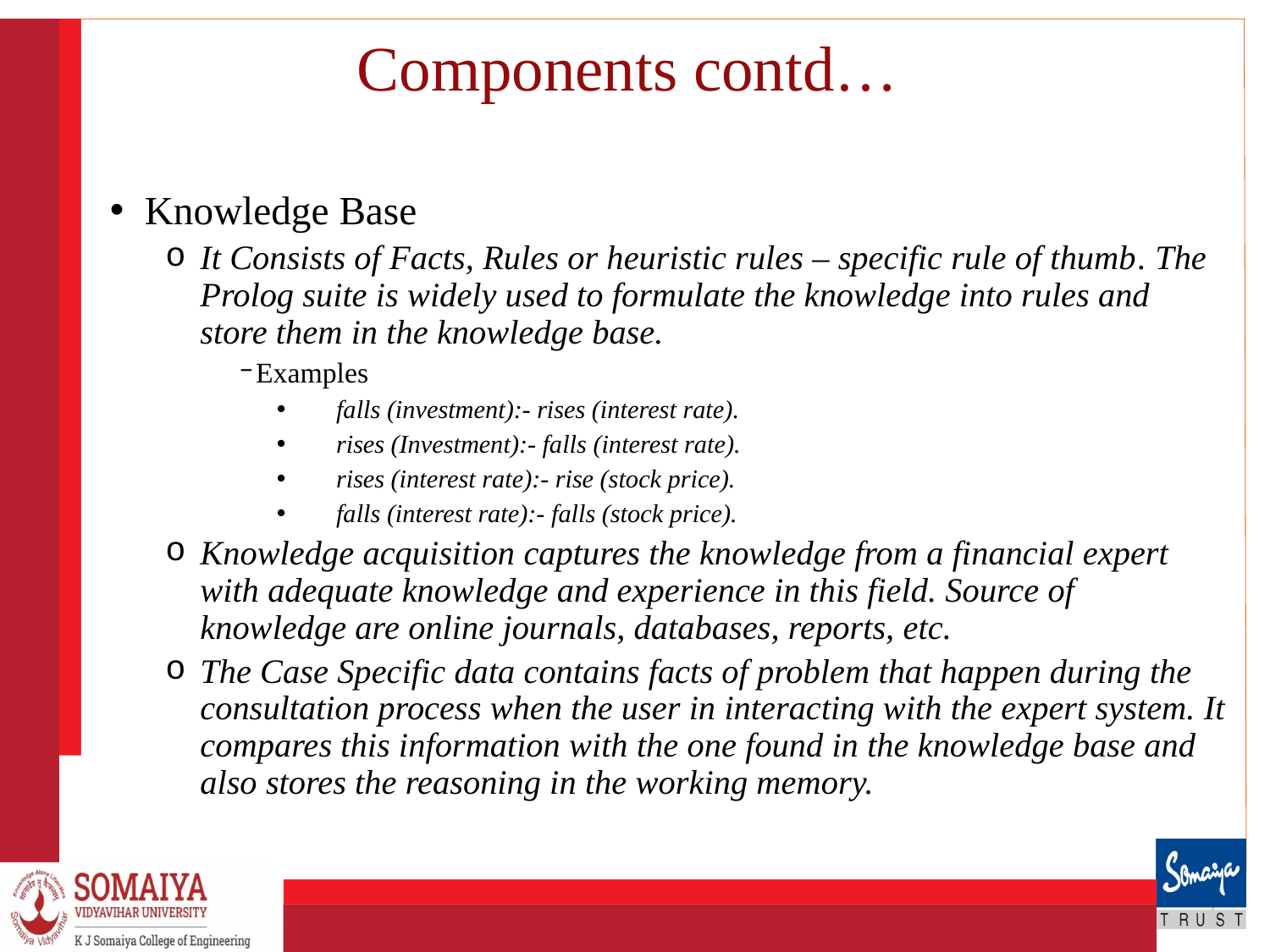

# Components contd…
Knowledge Base
It Consists of Facts, Rules or heuristic rules – specific rule of thumb. The Prolog suite is widely used to formulate the knowledge into rules and store them in the knowledge base.
Examples
     falls (investment):- rises (interest rate).
     rises (Investment):- falls (interest rate).
     rises (interest rate):- rise (stock price).
     falls (interest rate):- falls (stock price).
Knowledge acquisition captures the knowledge from a financial expert with adequate knowledge and experience in this field. Source of knowledge are online journals, databases, reports, etc.
The Case Specific data contains facts of problem that happen during the consultation process when the user in interacting with the expert system. It compares this information with the one found in the knowledge base and also stores the reasoning in the working memory.